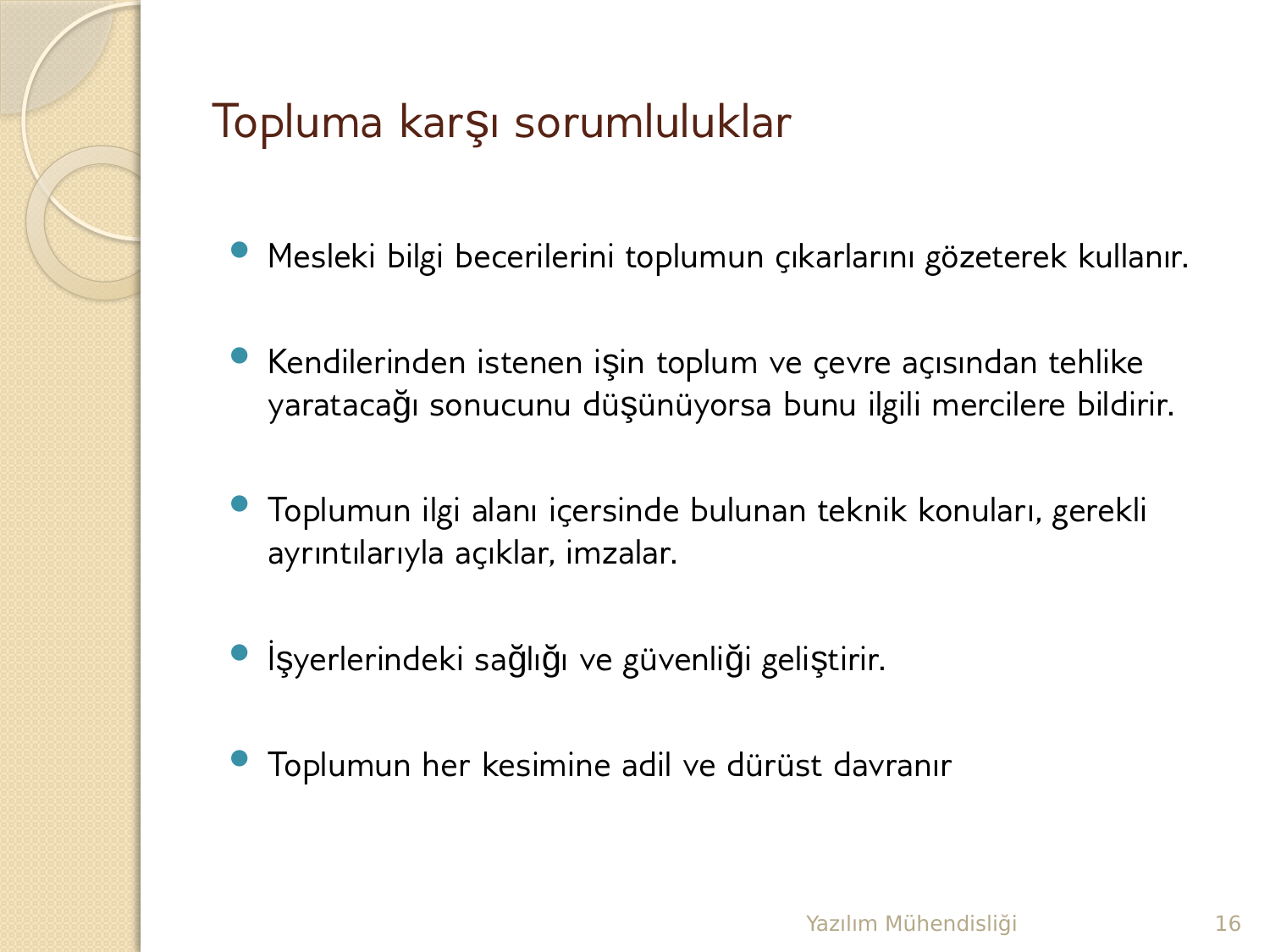

# Topluma karşı sorumluluklar
Mesleki bilgi becerilerini toplumun çıkarlarını gözeterek kullanır.

Kendilerinden istenen işin toplum ve çevre açısından tehlike yaratacağı sonucunu düşünüyorsa bunu ilgili mercilere bildirir.

Toplumun ilgi alanı içersinde bulunan teknik konuları, gerekli ayrıntılarıyla açıklar, imzalar.

İşyerlerindeki sağlığı ve güvenliği geliştirir.

Toplumun her kesimine adil ve dürüst davranır
Yazılım Mühendisliği
16